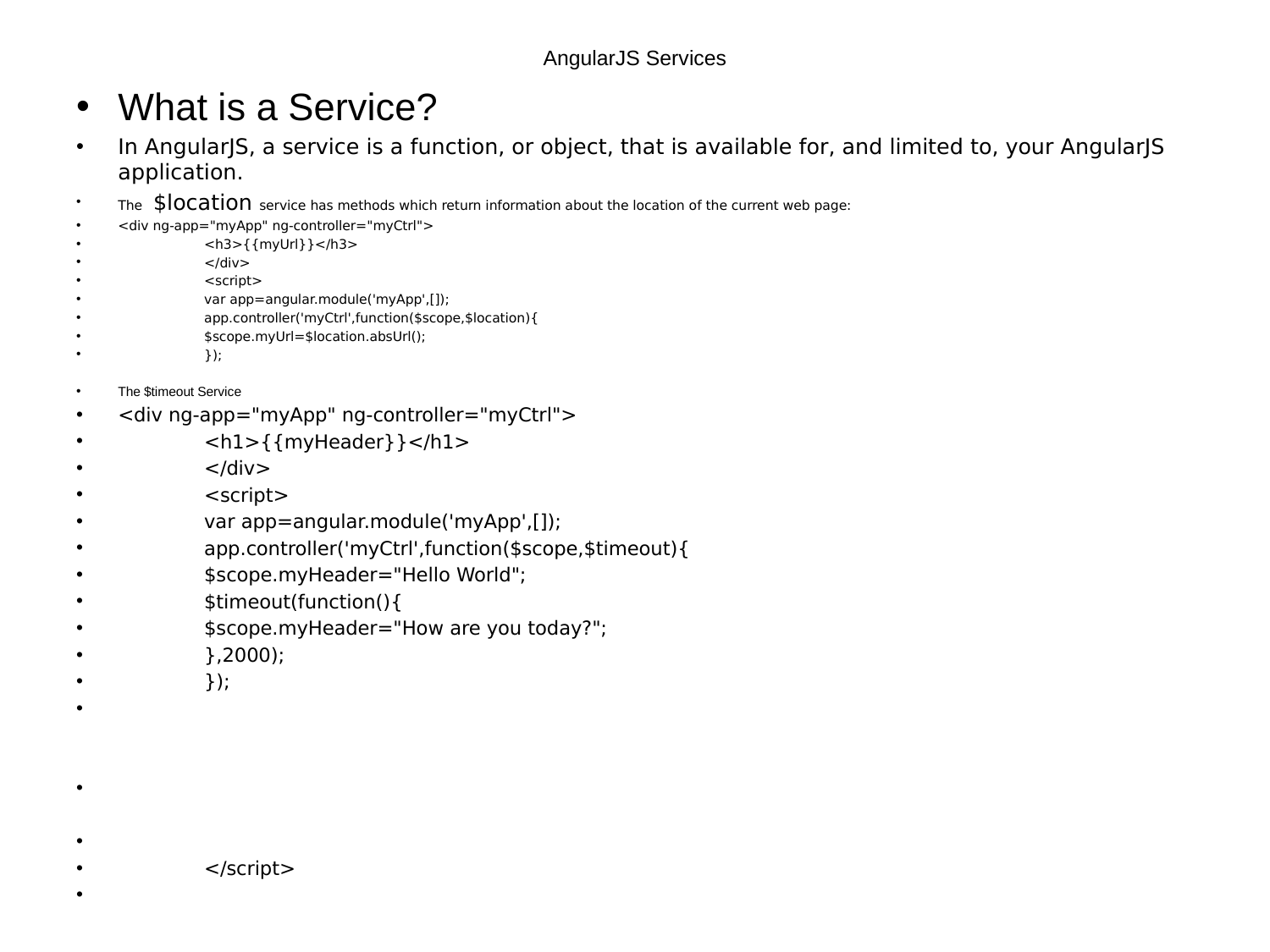

# AngularJS Services
What is a Service?
In AngularJS, a service is a function, or object, that is available for, and limited to, your AngularJS application.
The  $location service has methods which return information about the location of the current web page:
<div ng-app="myApp" ng-controller="myCtrl">
		<h3>{{myUrl}}</h3>
	</div>
	<script>
		var app=angular.module('myApp',[]);
		app.controller('myCtrl',function($scope,$location){
			$scope.myUrl=$location.absUrl();
		});

The $timeout Service
<div ng-app="myApp" ng-controller="myCtrl">
		<h1>{{myHeader}}</h1>
	</div>
	<script>
		var app=angular.module('myApp',[]);
		app.controller('myCtrl',function($scope,$timeout){
			$scope.myHeader="Hello World";
			$timeout(function(){
				$scope.myHeader="How are you today?";
			},2000);
			});

	</script>